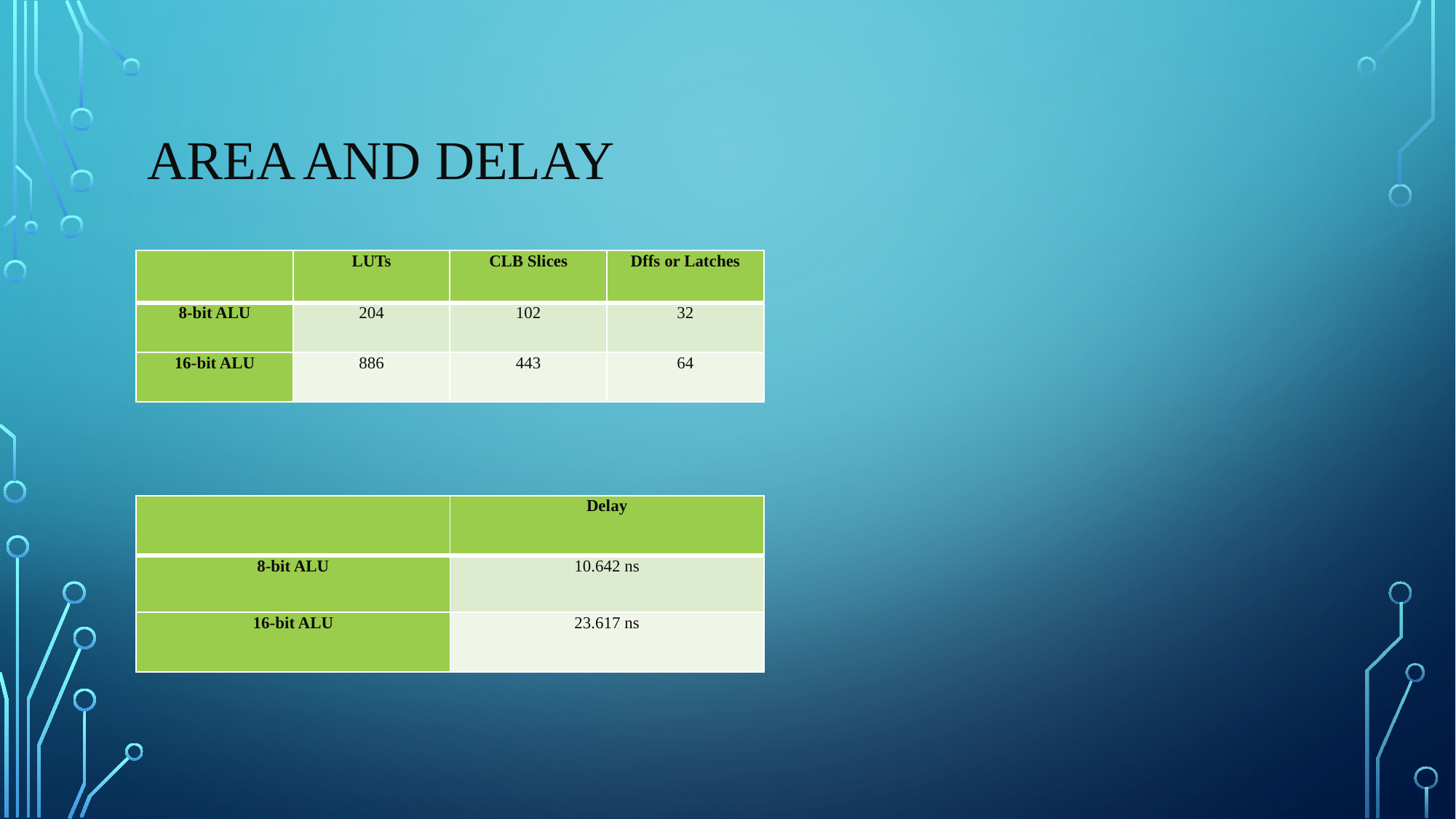

# Area and Delay
|  | LUTs | CLB Slices | Dffs or Latches |
| --- | --- | --- | --- |
| 8-bit ALU | 204 | 102 | 32 |
| 16-bit ALU | 886 | 443 | 64 |
|  | Delay |
| --- | --- |
| 8-bit ALU | 10.642 ns |
| 16-bit ALU | 23.617 ns |